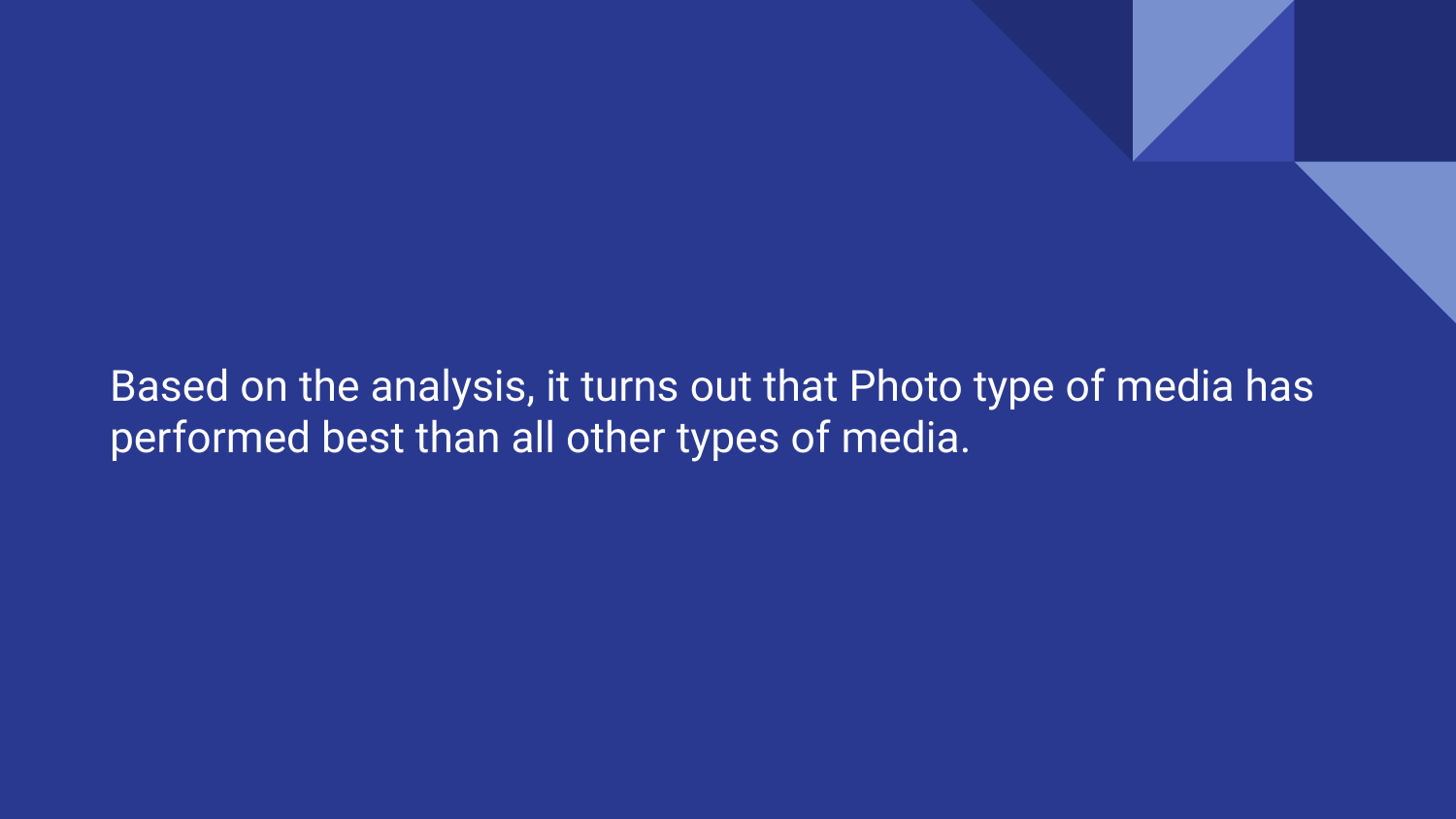

# Based on the analysis, it turns out that Photo type of media has performed best than all other types of media.